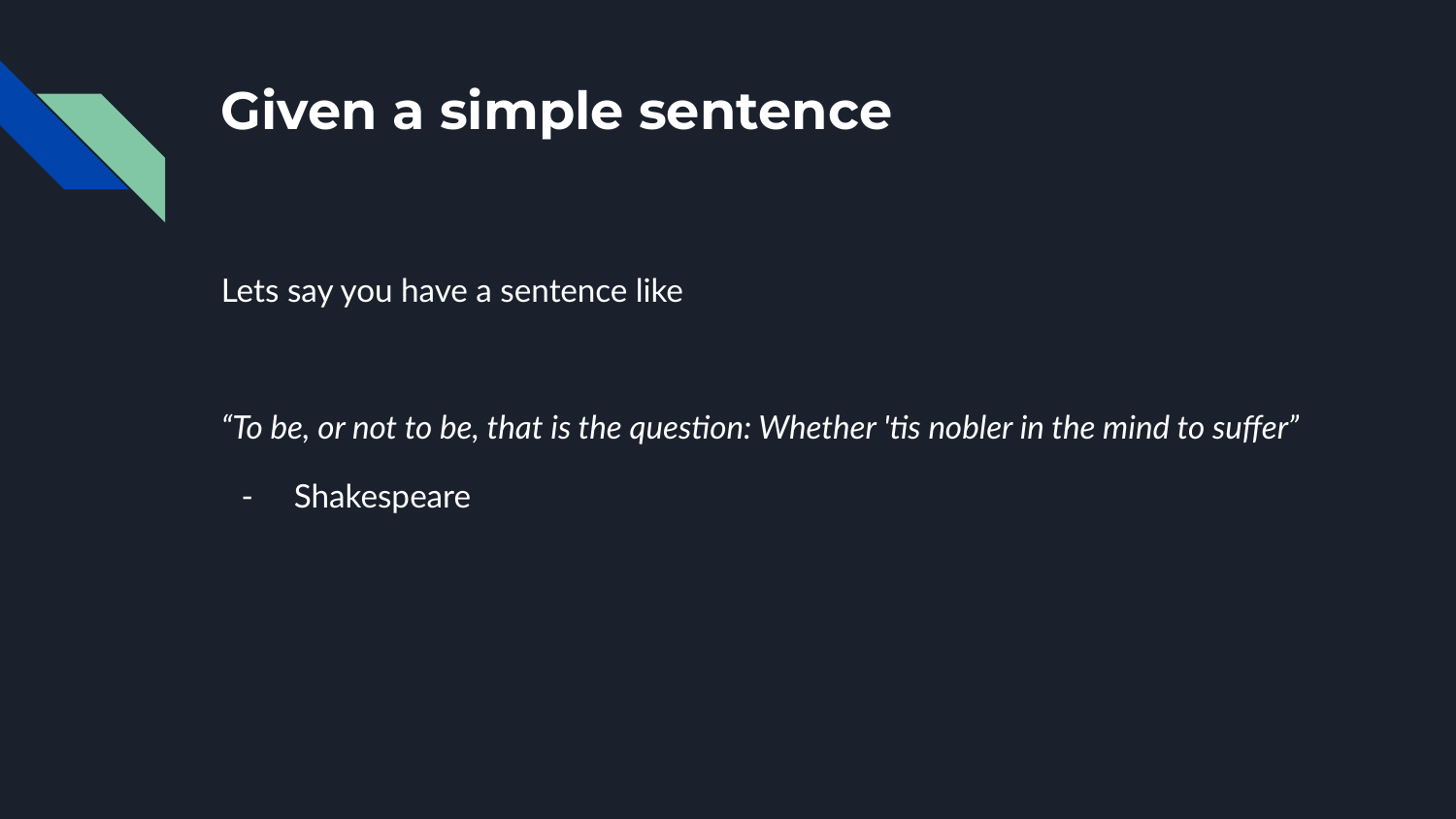

# Given a simple sentence
Lets say you have a sentence like

“To be, or not to be, that is the question: Whether 'tis nobler in the mind to suffer”
Shakespeare